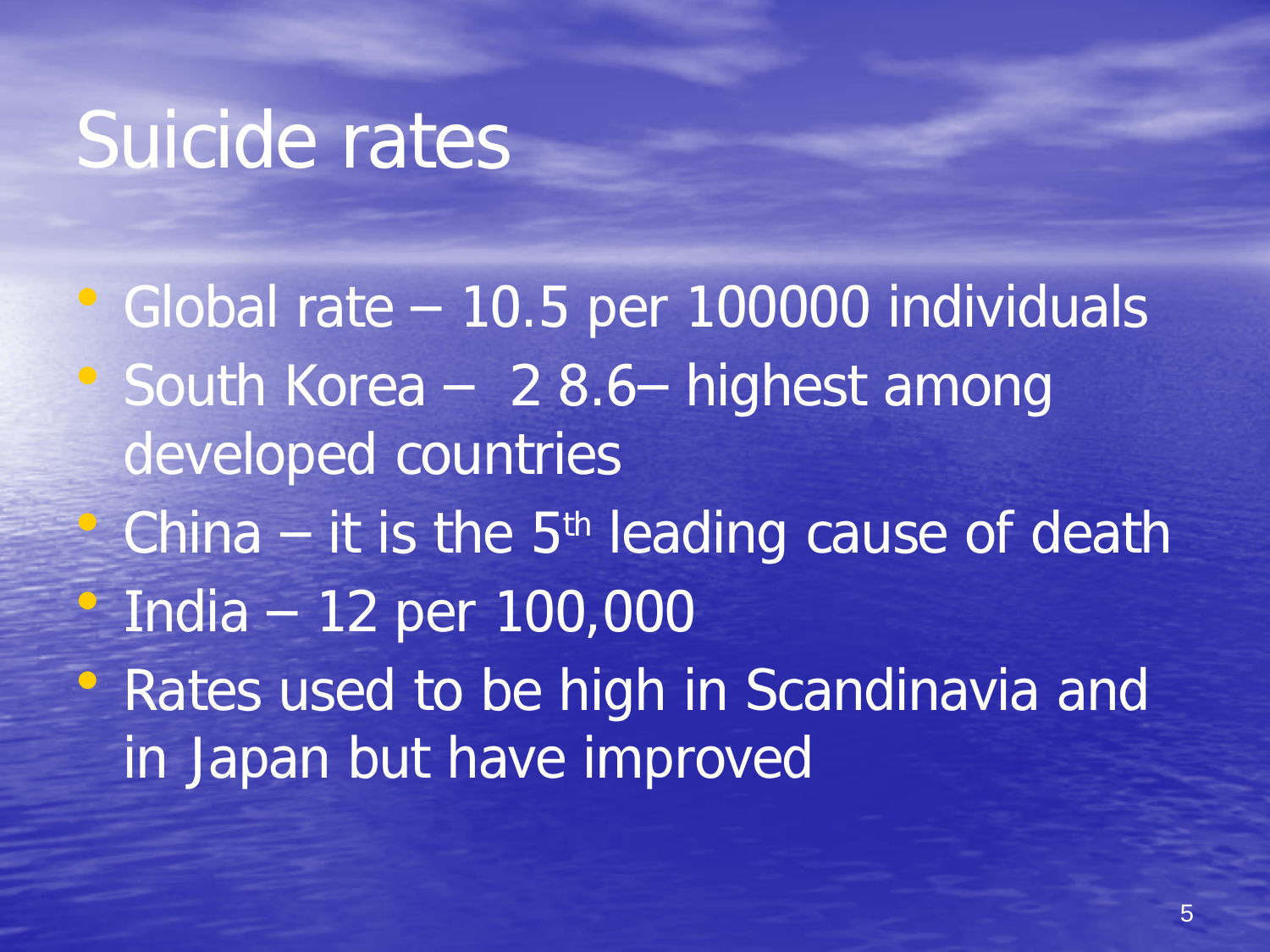

# Suicide rates
Global rate – 10.5 per 100000 individuals
South Korea –  2 8.6– highest among developed countries
China – it is the 5th leading cause of death
India – 12 per 100,000
Rates used to be high in Scandinavia and in Japan but have improved

5